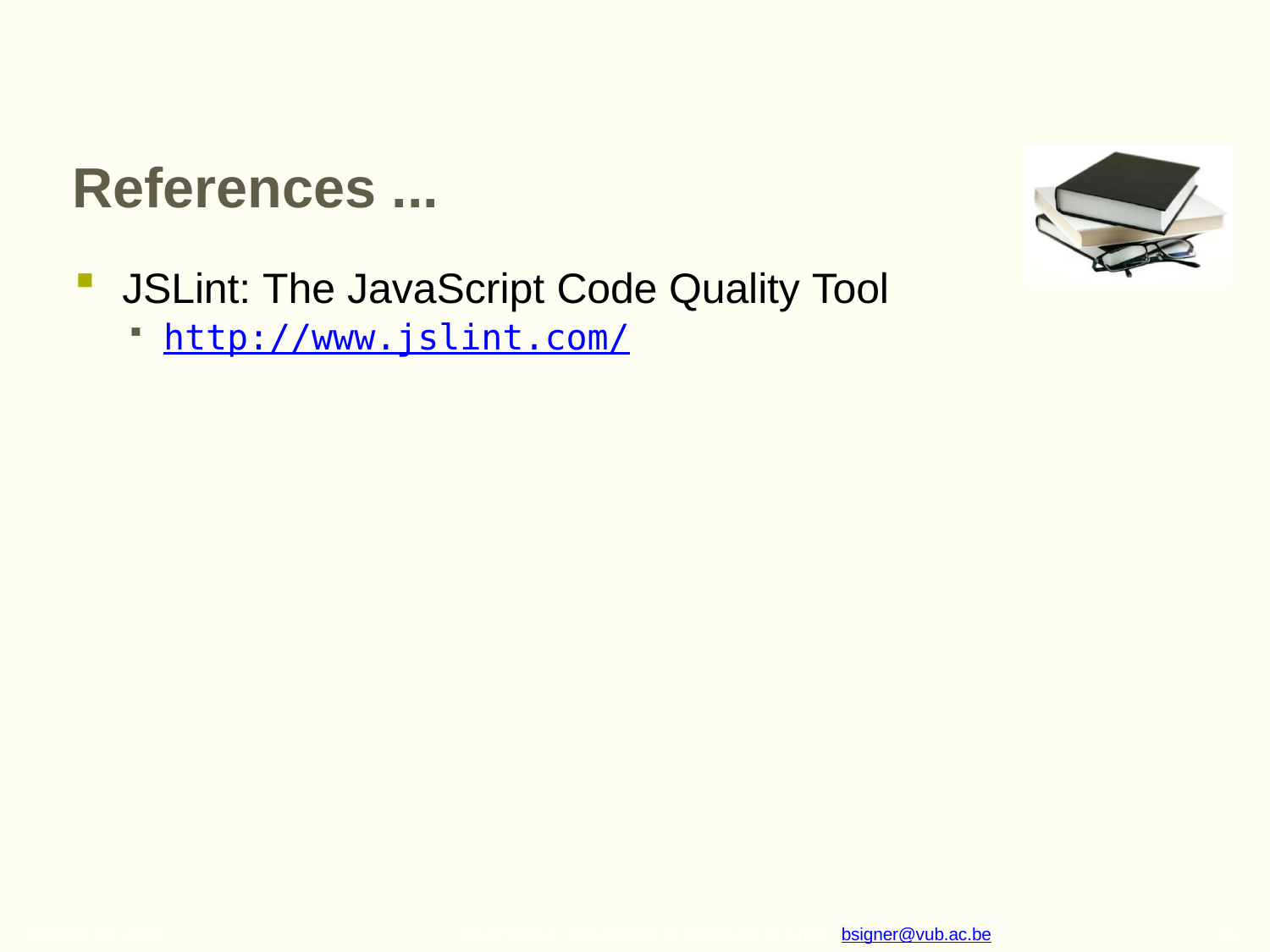

# References ...
JSLint: The JavaScript Code Quality Tool
http://www.jslint.com/
October 16, 2015
35
Beat Signer - Department of Computer Science - bsigner@vub.ac.be